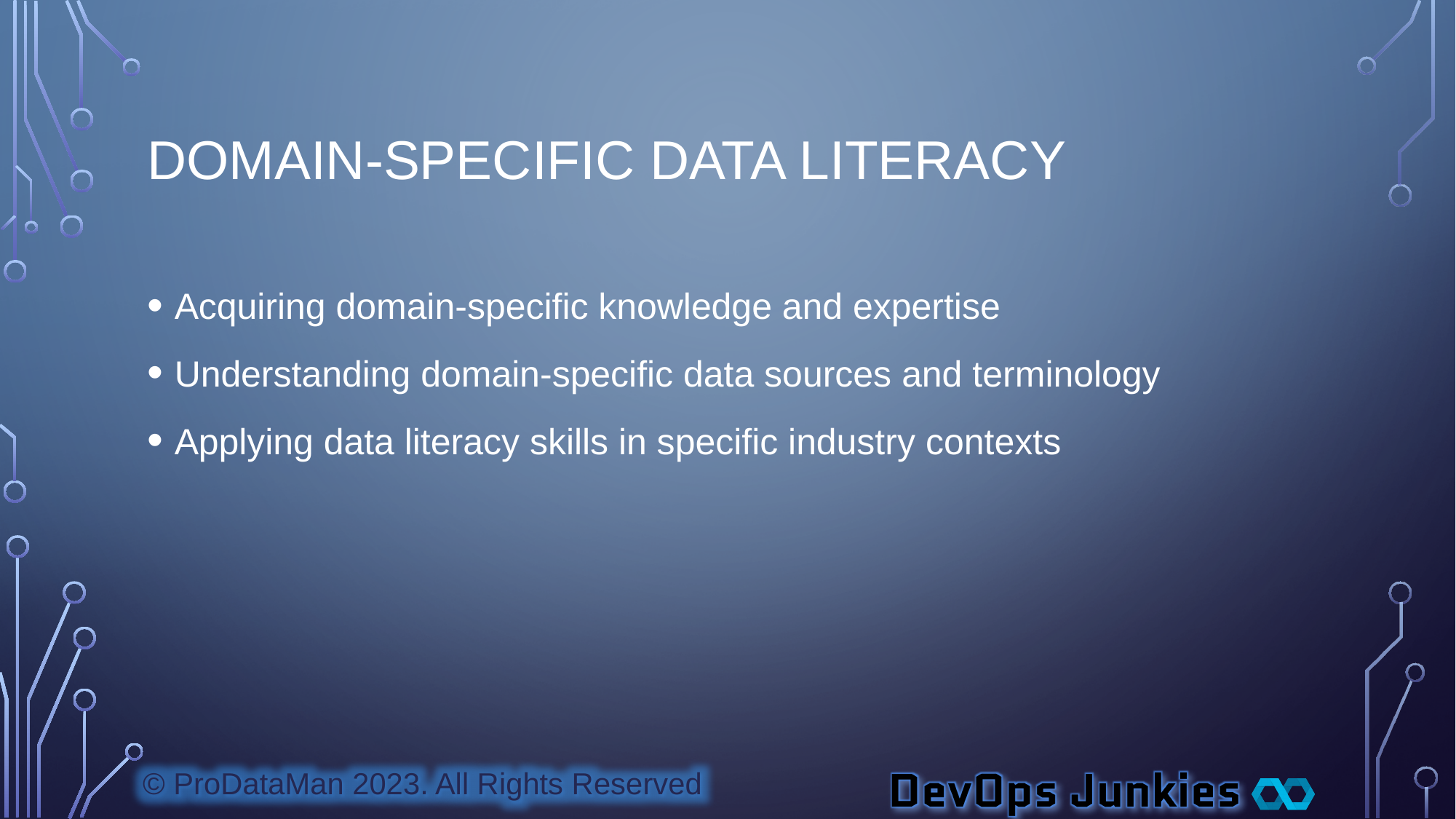

# Domain-Specific Data Literacy
Acquiring domain-specific knowledge and expertise
Understanding domain-specific data sources and terminology
Applying data literacy skills in specific industry contexts